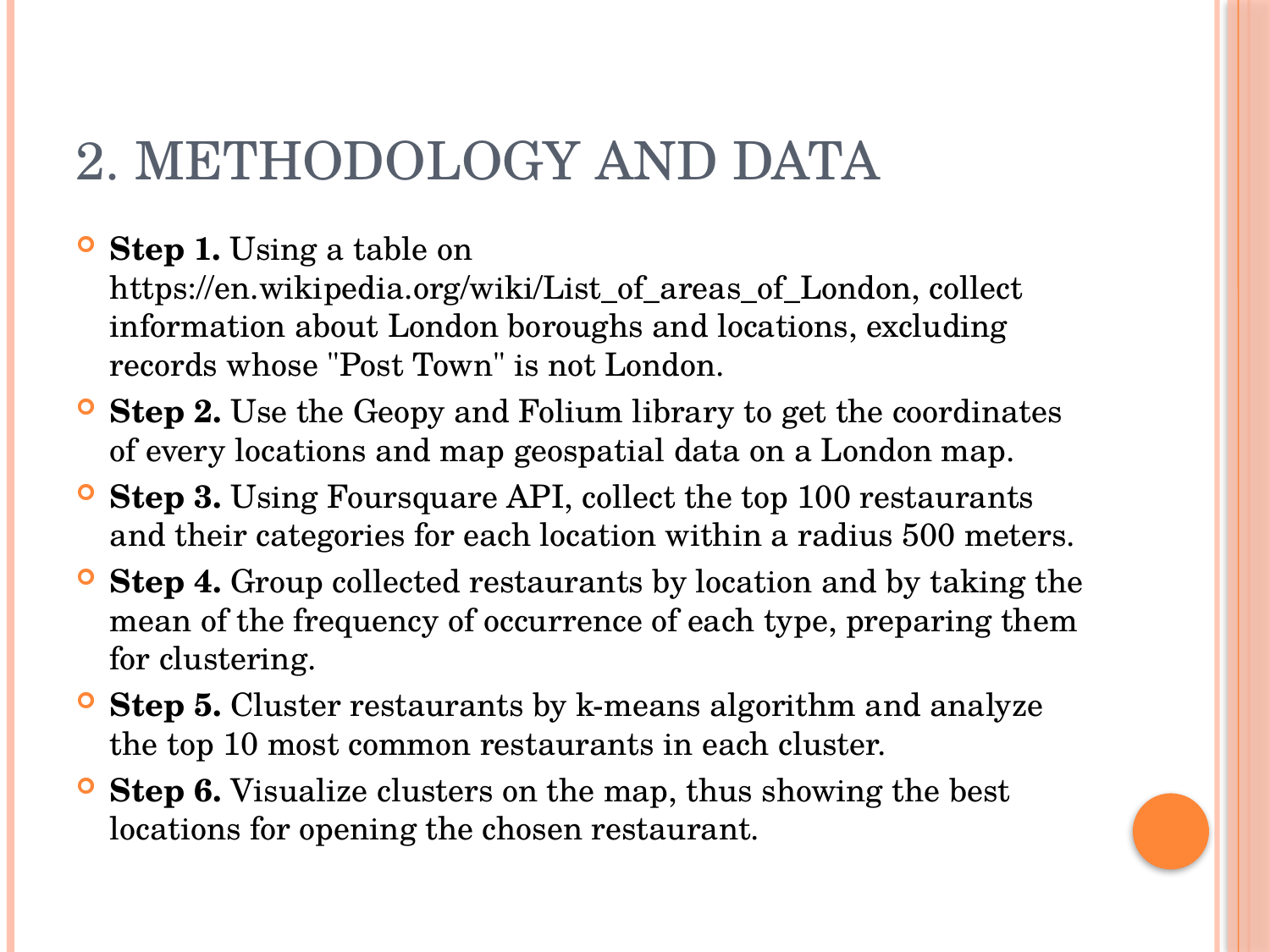

# 2. Methodology and Data
Step 1. Using a table on https://en.wikipedia.org/wiki/List_of_areas_of_London, collect information about London boroughs and locations, excluding records whose "Post Town" is not London.
Step 2. Use the Geopy and Folium library to get the coordinates of every locations and map geospatial data on a London map.
Step 3. Using Foursquare API, collect the top 100 restaurants and their categories for each location within a radius 500 meters.
Step 4. Group collected restaurants by location and by taking the mean of the frequency of occurrence of each type, preparing them for clustering.
Step 5. Cluster restaurants by k-means algorithm and analyze the top 10 most common restaurants in each cluster.
Step 6. Visualize clusters on the map, thus showing the best locations for opening the chosen restaurant.